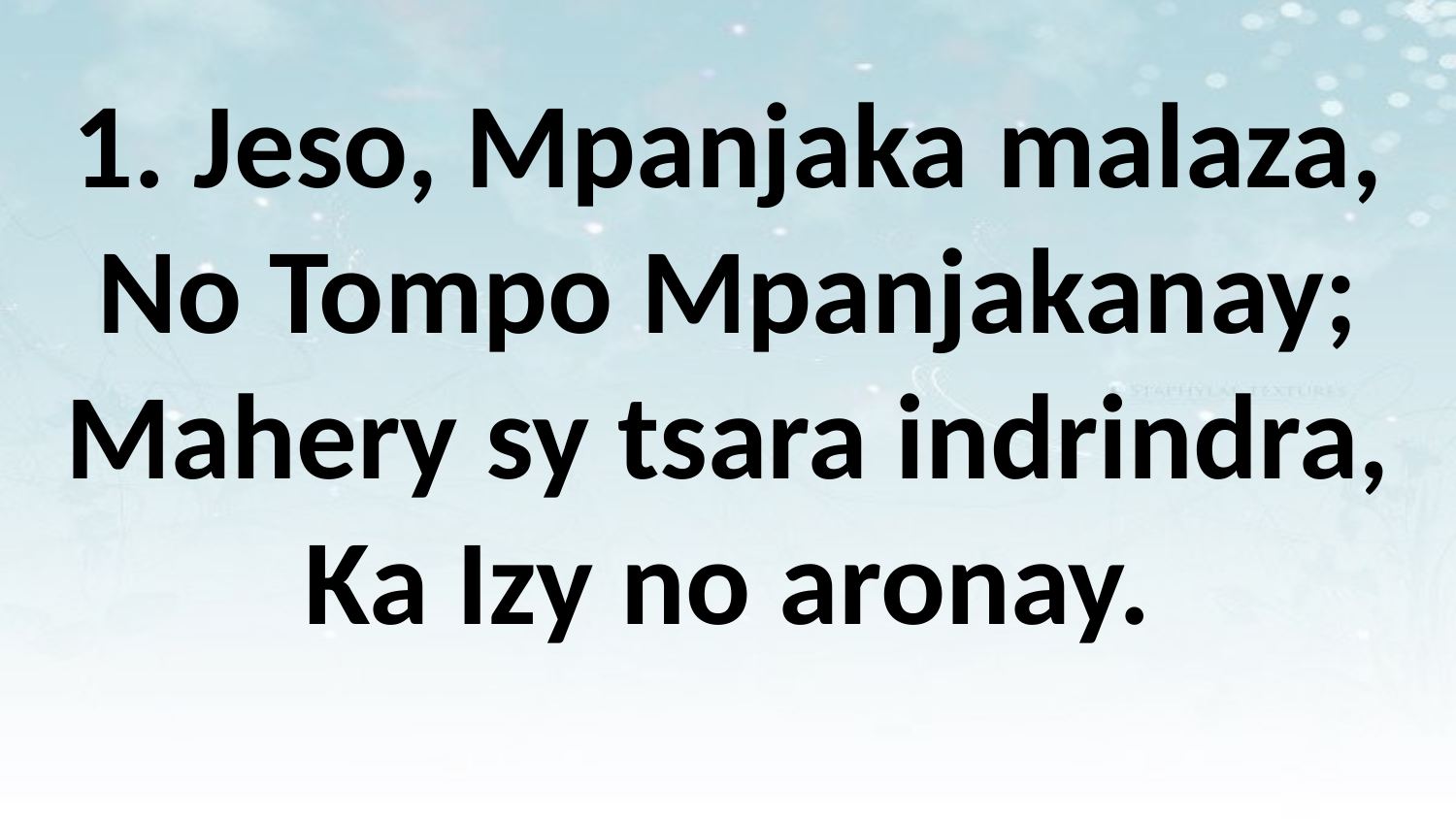

1. Jeso, Mpanjaka malaza,
No Tompo Mpanjakanay;
Mahery sy tsara indrindra,
Ka Izy no aronay.